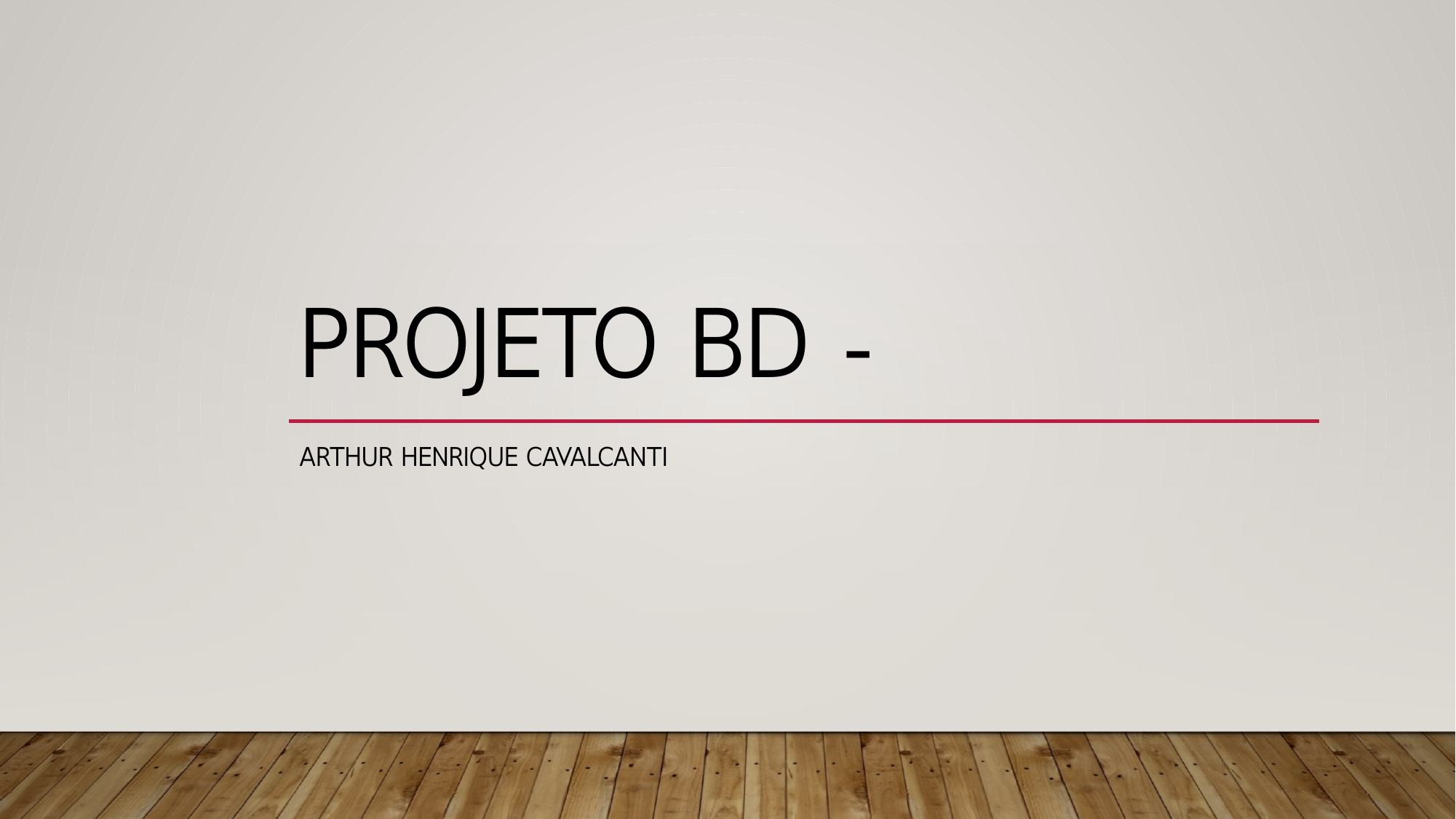

# Projeto BD -
Arthur Henrique Cavalcanti